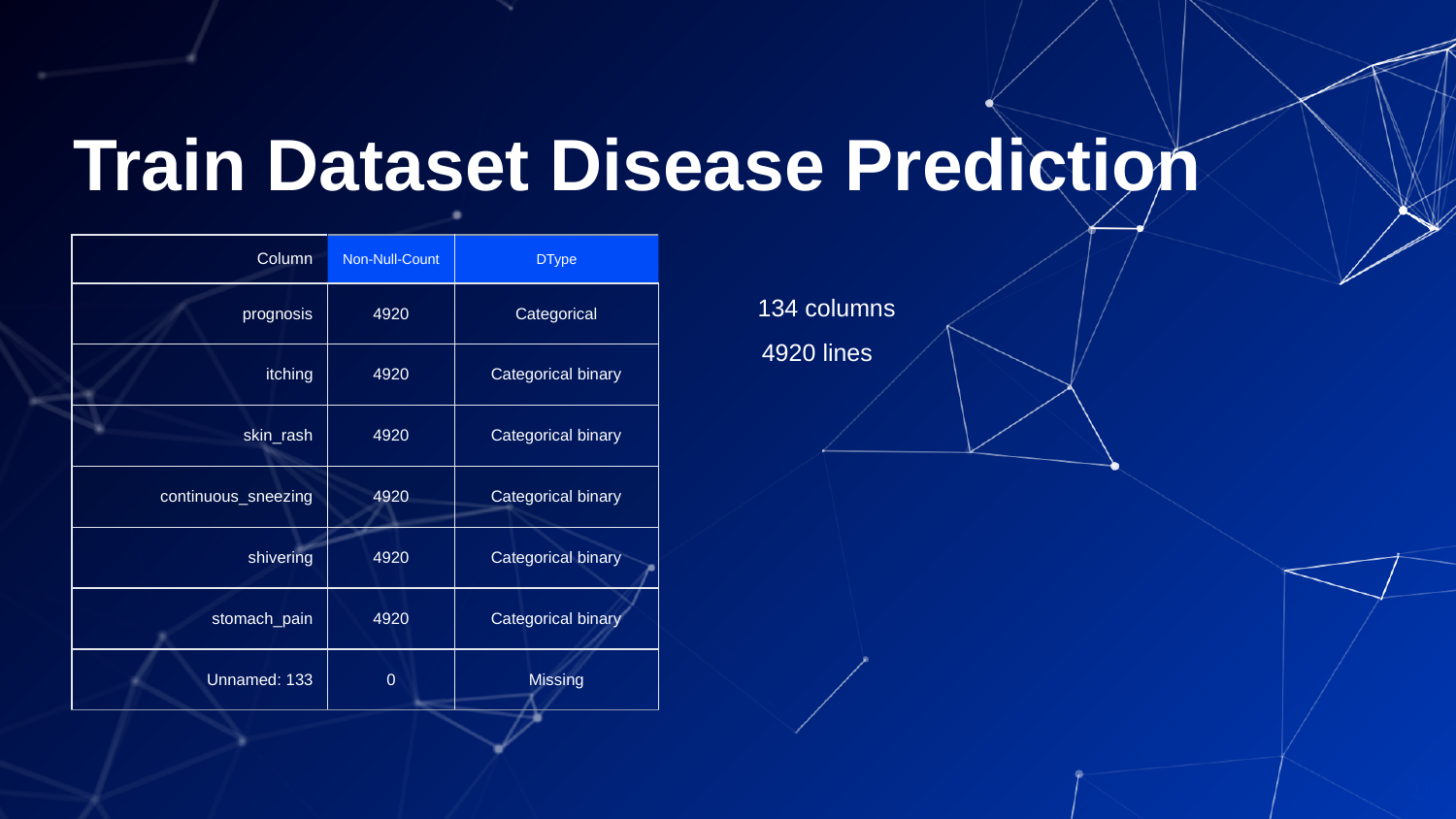

# Train Dataset Disease Prediction
| Column | Non-Null-Count | DType |
| --- | --- | --- |
| prognosis | 4920 | Categorical |
| itching | 4920 | Categorical binary |
| skin\_rash | 4920 | Categorical binary |
| continuous\_sneezing | 4920 | Categorical binary |
| shivering | 4920 | Categorical binary |
| stomach\_pain | 4920 | Categorical binary |
| Unnamed: 133 | 0 | Missing |
134 columns
4920 lines
16